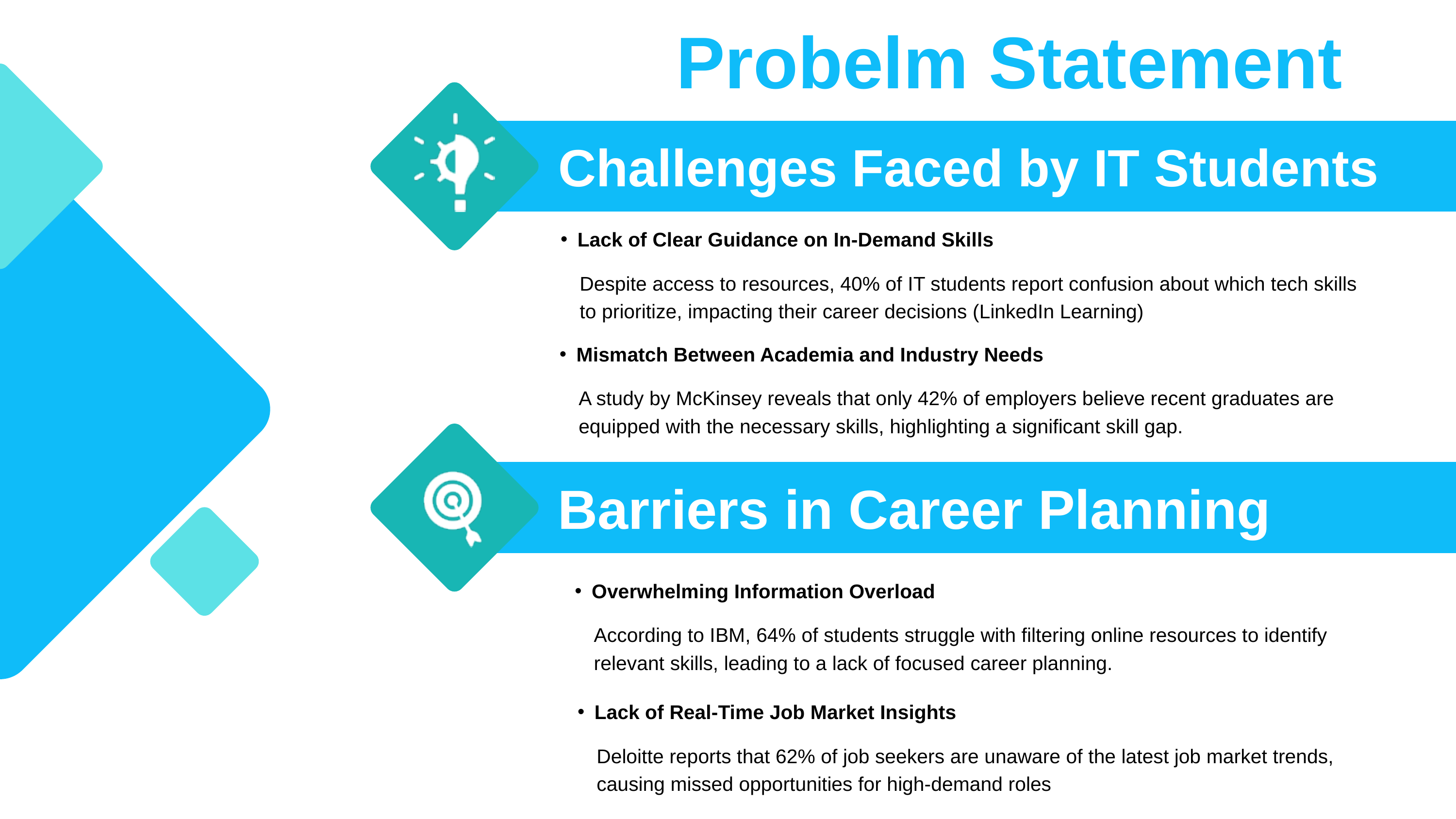

Probelm Statement

Challenges Faced by IT Students

Lack of Clear Guidance on In-Demand Skills
Despite access to resources, 40% of IT students report confusion about which tech skills to prioritize, impacting their career decisions (LinkedIn Learning)
Mismatch Between Academia and Industry Needs
A study by McKinsey reveals that only 42% of employers believe recent graduates are equipped with the necessary skills, highlighting a significant skill gap.

Barriers in Career Planning

Overwhelming Information Overload
According to IBM, 64% of students struggle with filtering online resources to identify relevant skills, leading to a lack of focused career planning.
Lack of Real-Time Job Market Insights
Deloitte reports that 62% of job seekers are unaware of the latest job market trends, causing missed opportunities for high-demand roles